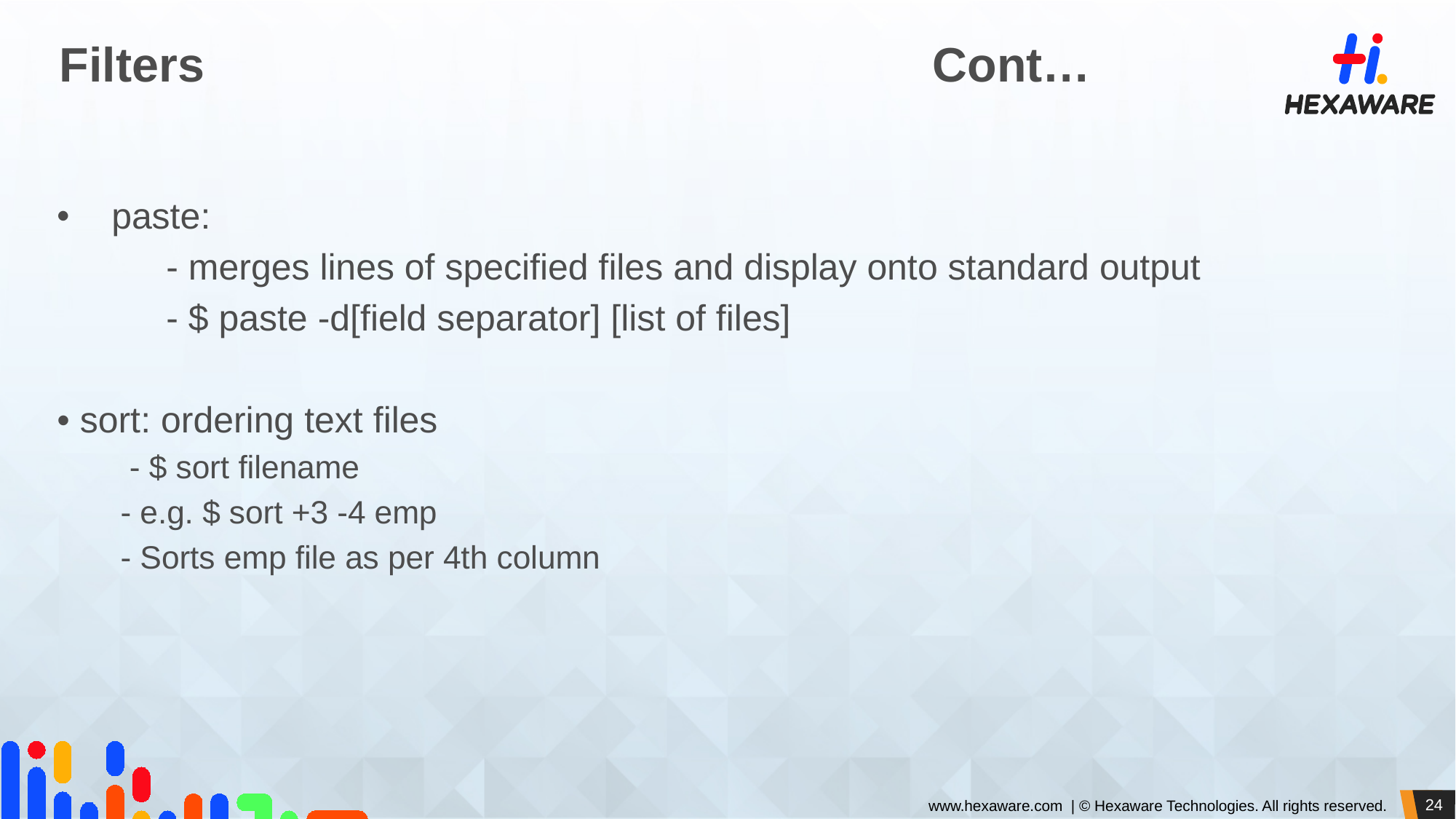

# Filters							Cont…
paste:
	- merges lines of specified files and display onto standard output
	- $ paste -d[field separator] [list of files]

• sort: ordering text files
 - $ sort filename
- e.g. $ sort +3 -4 emp
- Sorts emp file as per 4th column